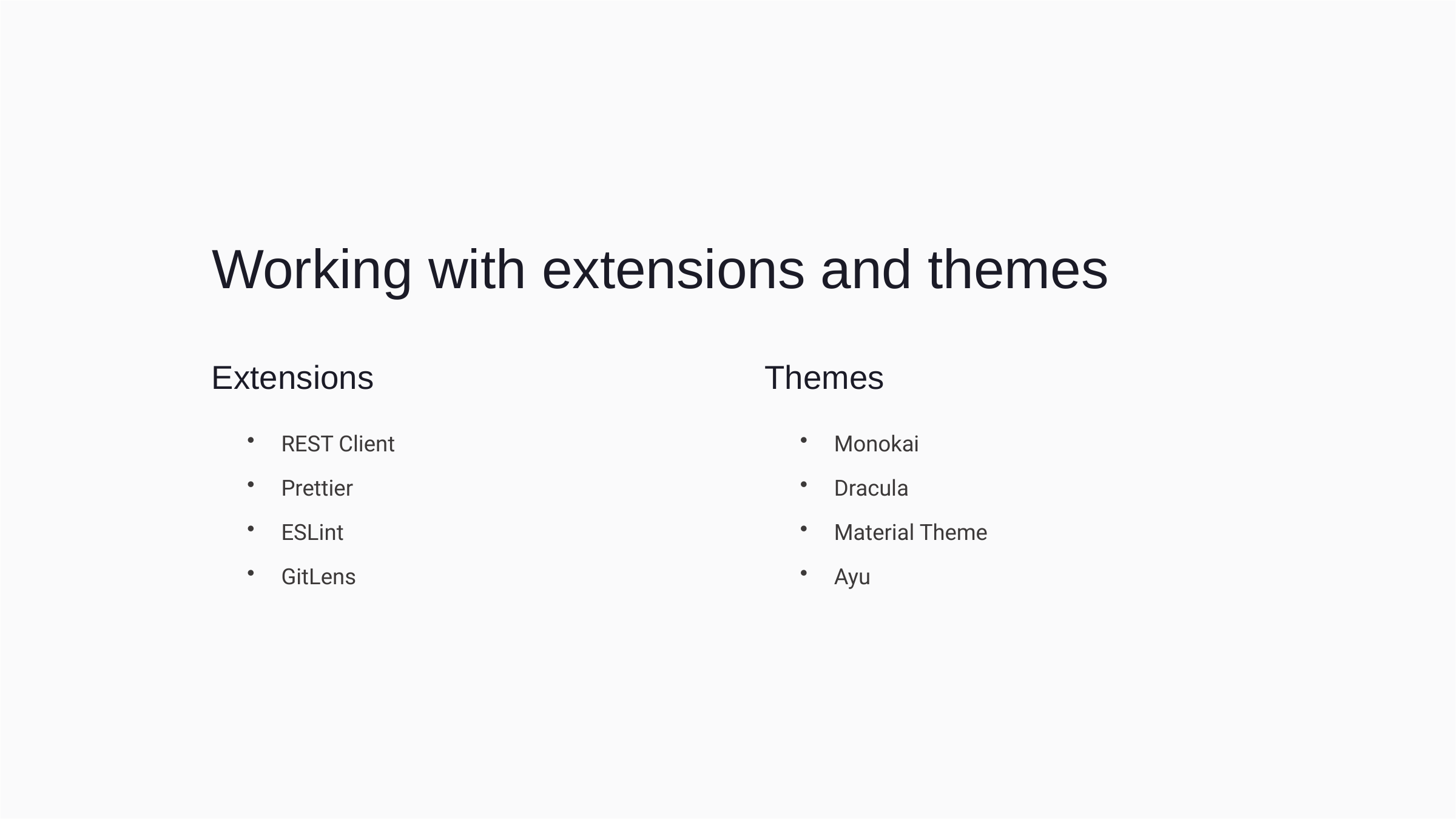

Working with extensions and themes
Extensions
Themes
REST Client
Monokai
Prettier
Dracula
ESLint
Material Theme
GitLens
Ayu